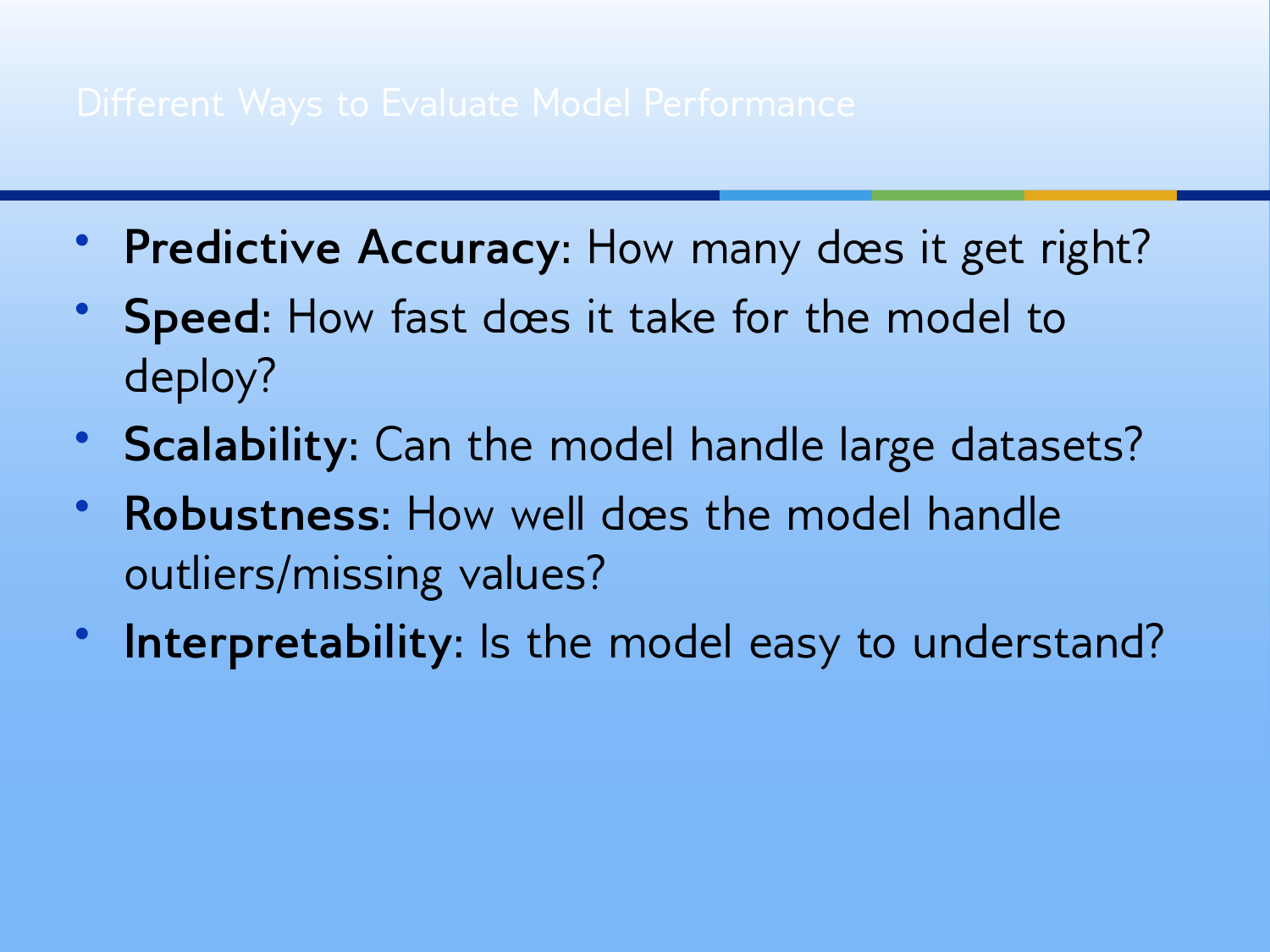

# Different Ways to Evaluate Model Performance
Predictive Accuracy: How many does it get right?
Speed: How fast does it take for the model to deploy?
Scalability: Can the model handle large datasets?
Robustness: How well does the model handle outliers/missing values?
Interpretability: Is the model easy to understand?